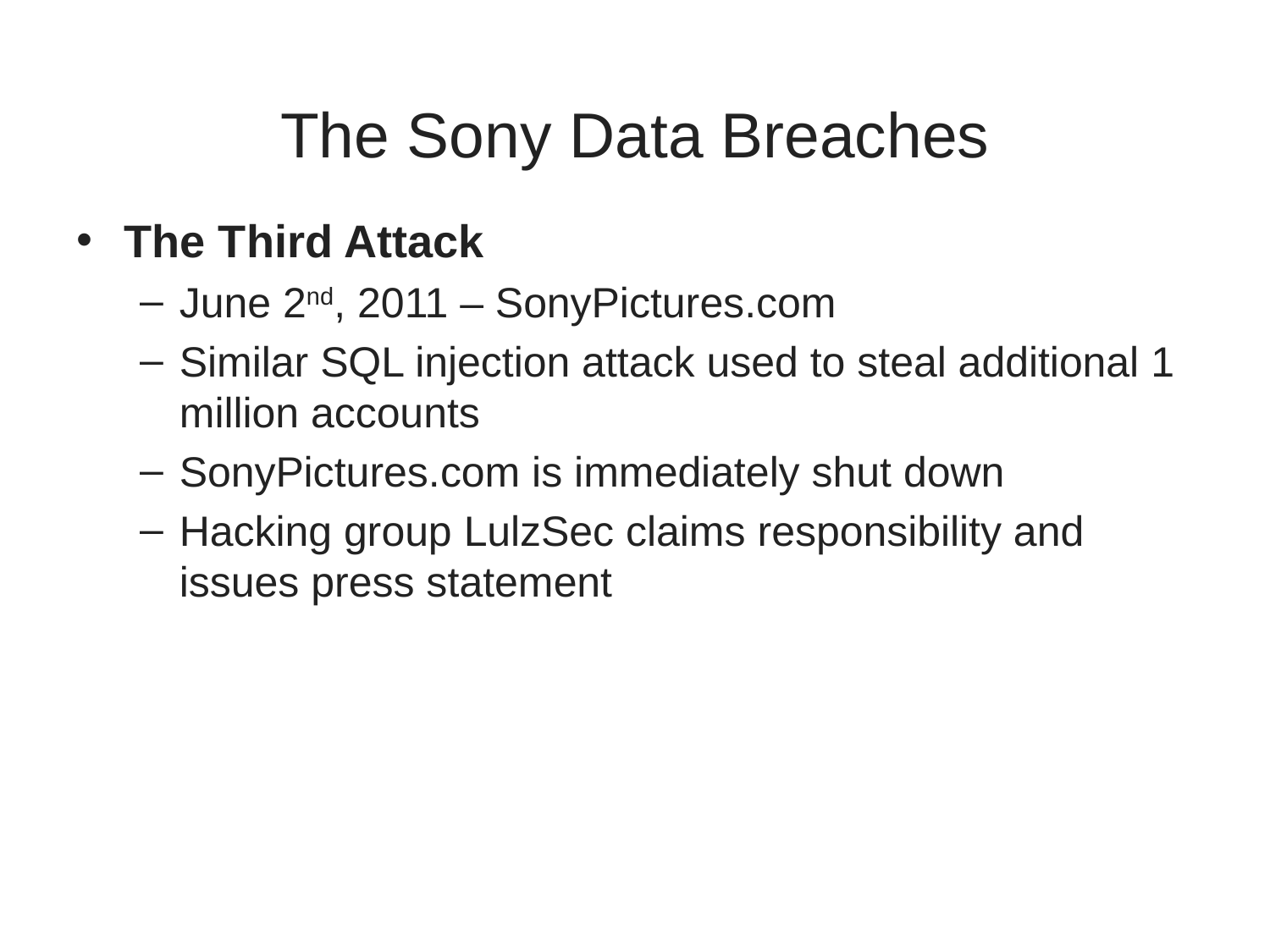

# The Sony Data Breaches
The Third Attack
June 2nd, 2011 – SonyPictures.com
Similar SQL injection attack used to steal additional 1 million accounts
SonyPictures.com is immediately shut down
Hacking group LulzSec claims responsibility and issues press statement
1-13